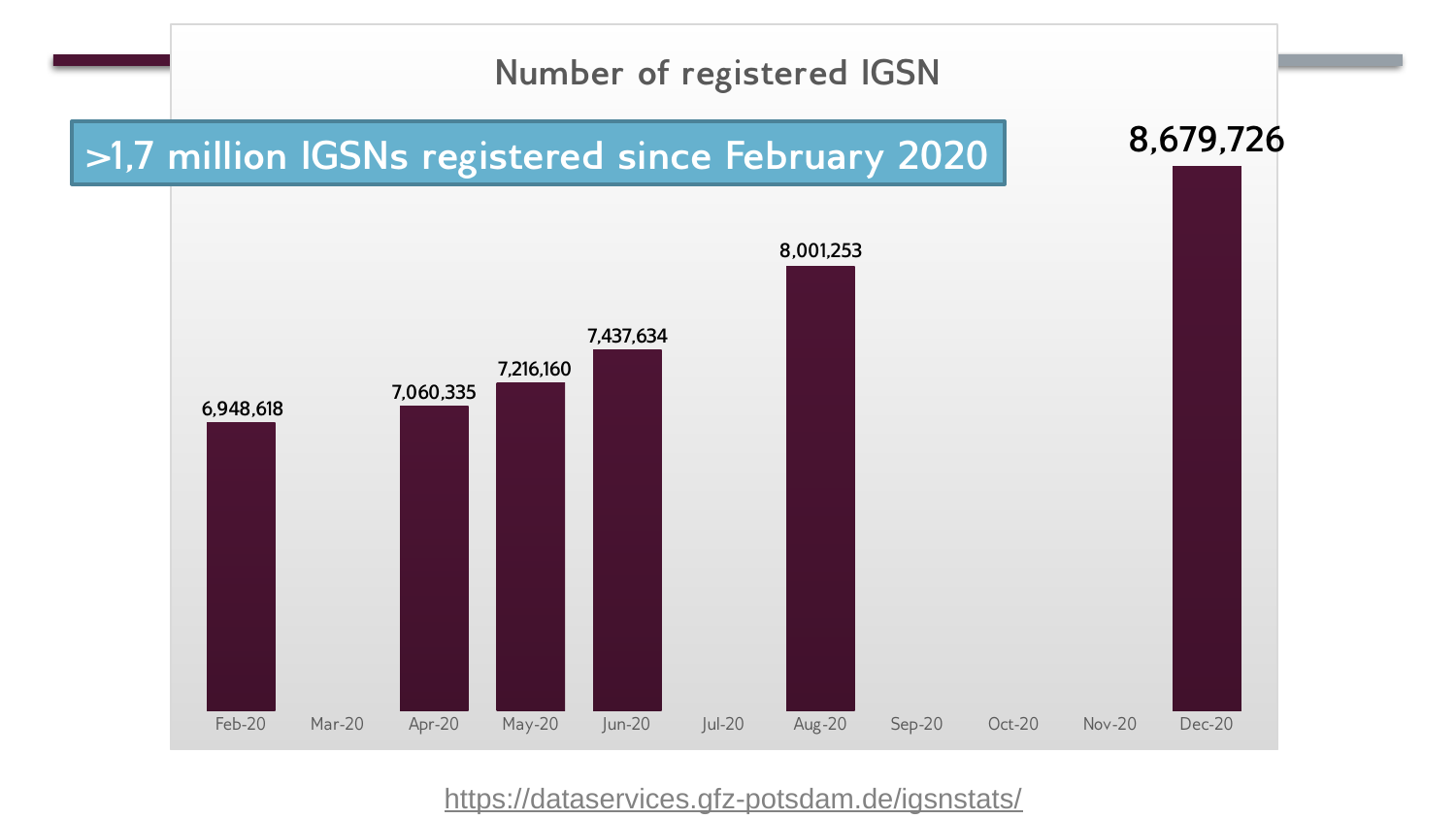

### Chart: Number of registered IGSN

| Category |  |
|---|---|
| 43862 | 6948618.0 |
| 43922 | 7060335.0 |
| 43952 | 7216160.0 |
| 43983 | 7437634.0 |
| 44044 | 8001253.0 |
| 44075 | None |
| 44105 | None |
| 44136 | None |
| 44166 | 8679726.0 |
#
>1,7 million IGSNs registered since February 2020

https://dataservices.gfz-potsdam.de/igsnstats/